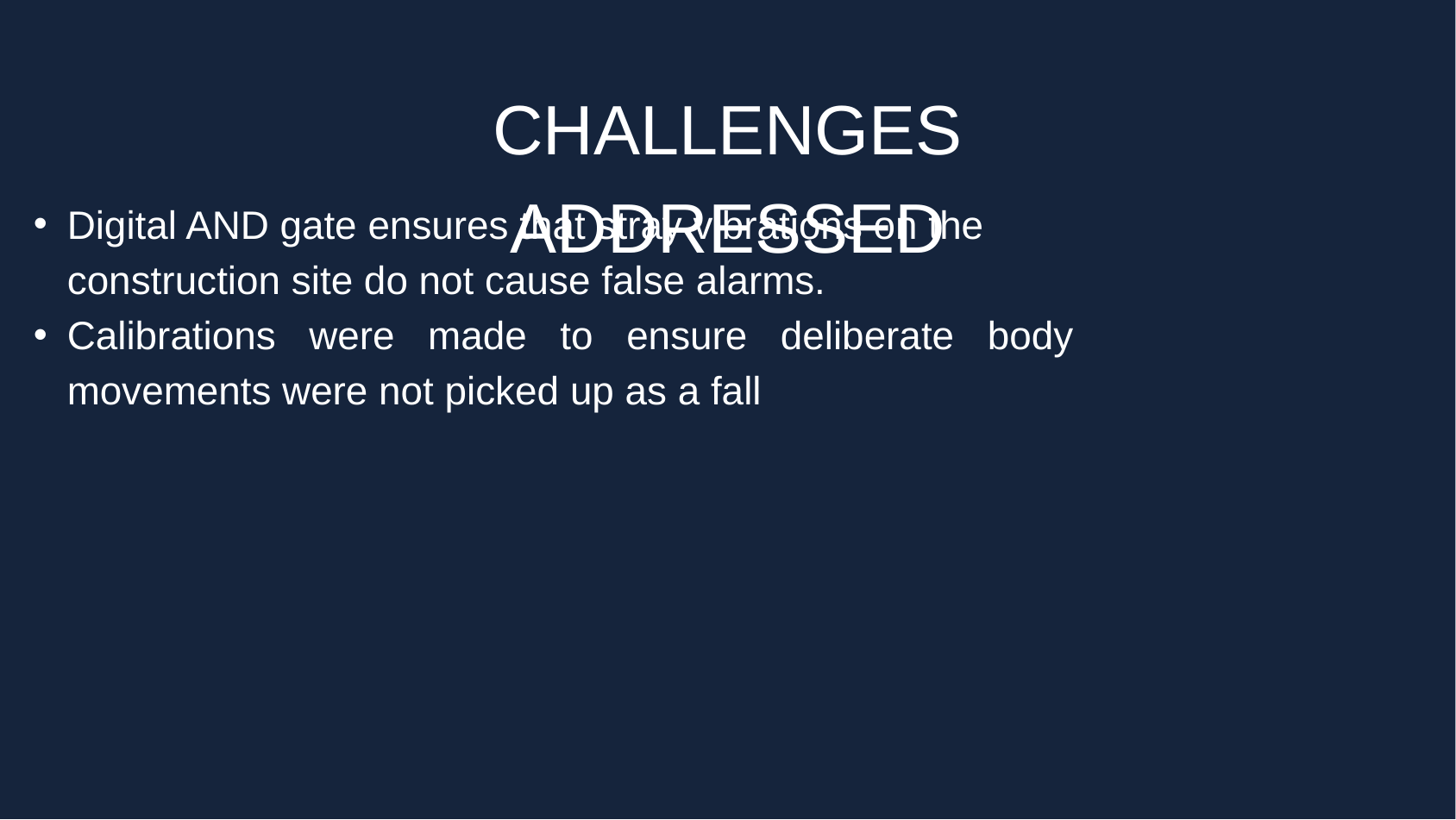

CHALLENGES ADDRESSED
Digital AND gate ensures that stray vibrations on the construction site do not cause false alarms.
Calibrations were made to ensure deliberate body movements were not picked up as a fall